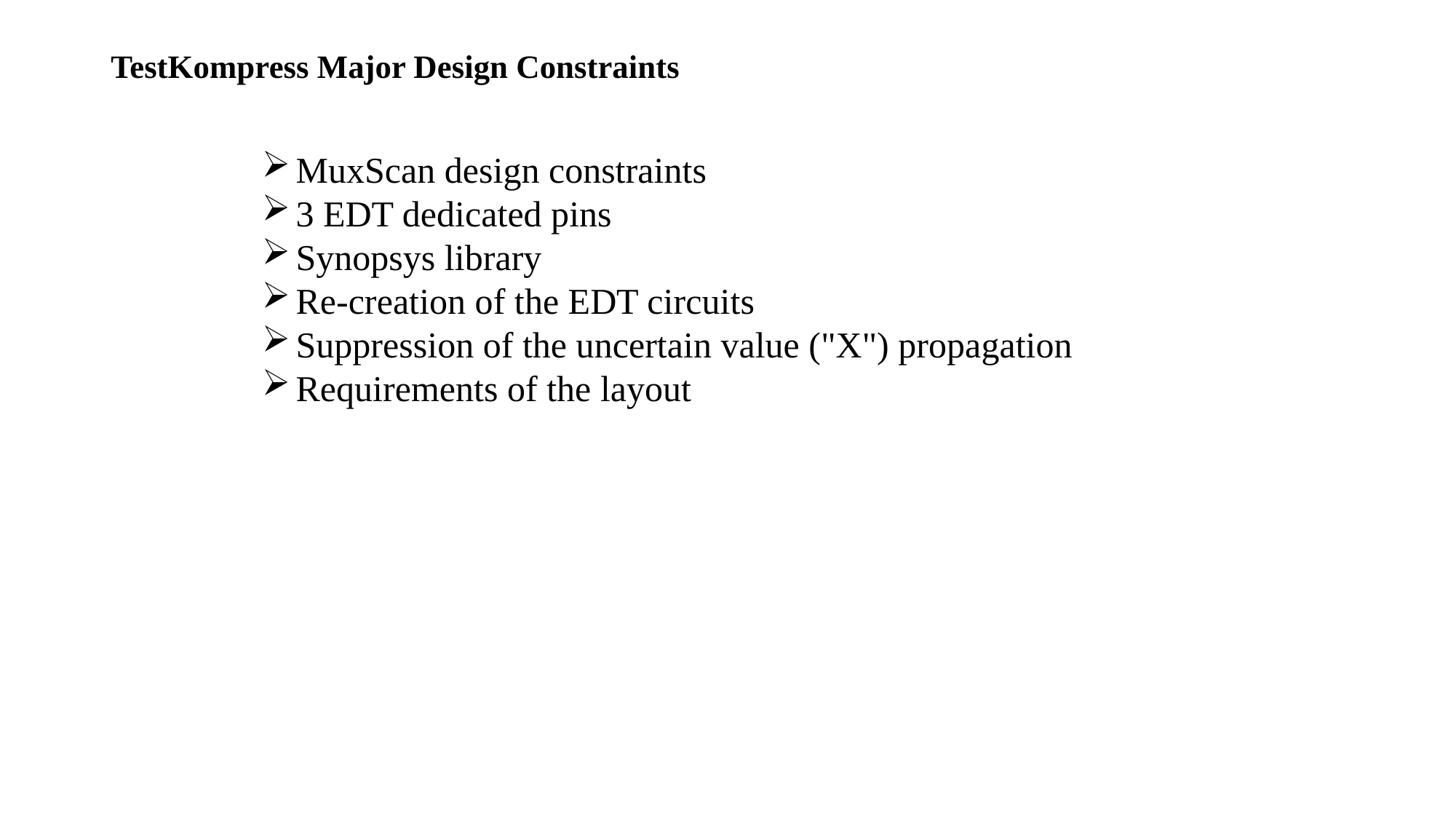

# TestKompress Major Design Constraints
MuxScan design constraints
3 EDT dedicated pins
Synopsys library
Re-creation of the EDT circuits
Suppression of the uncertain value ("X") propagation
Requirements of the layout